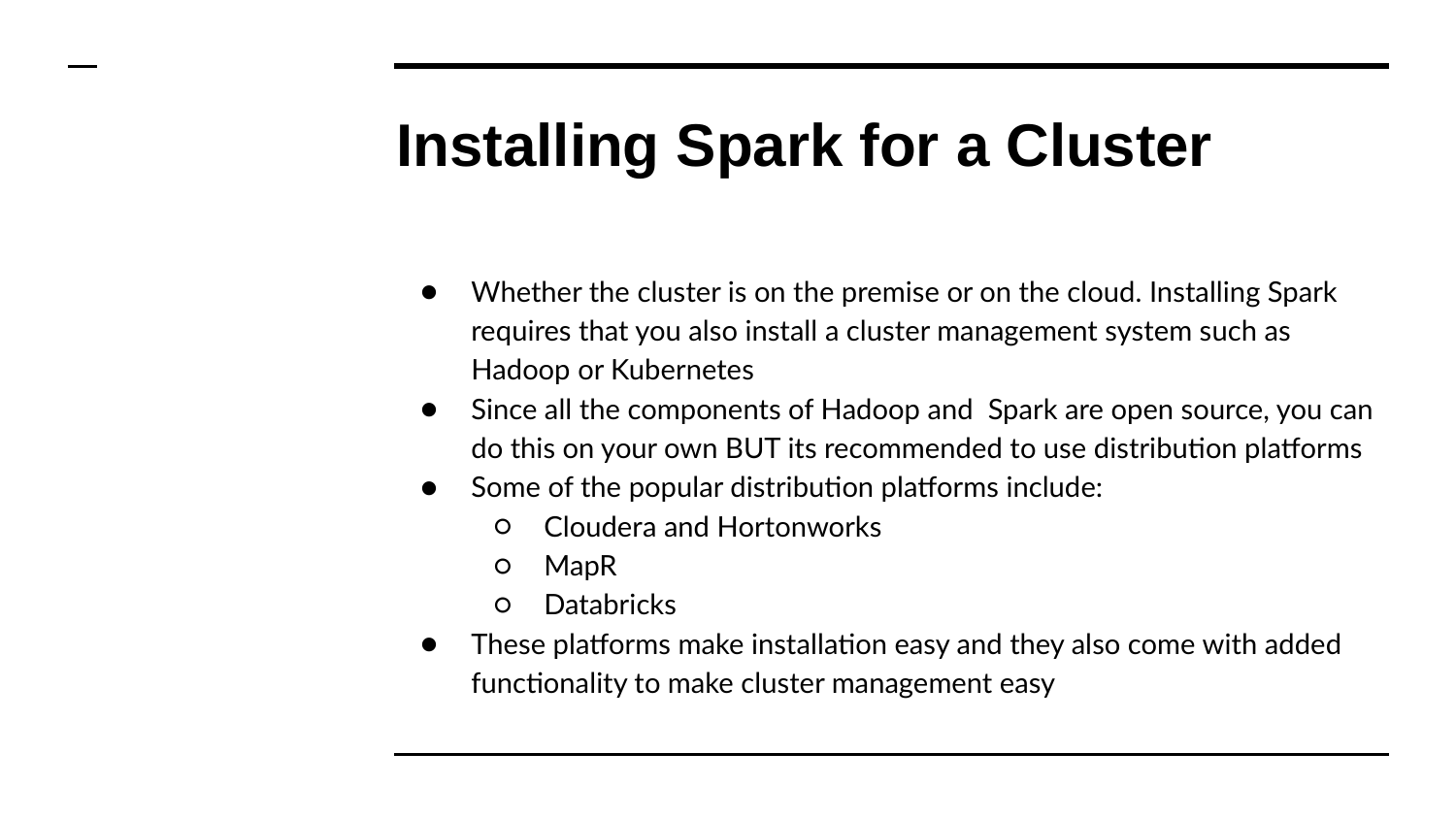

# Installing Spark for a Cluster
Whether the cluster is on the premise or on the cloud. Installing Spark requires that you also install a cluster management system such as Hadoop or Kubernetes
Since all the components of Hadoop and  Spark are open source, you can do this on your own BUT its recommended to use distribution platforms
Some of the popular distribution platforms include:
Cloudera and Hortonworks
MapR
Databricks
These platforms make installation easy and they also come with added functionality to make cluster management easy